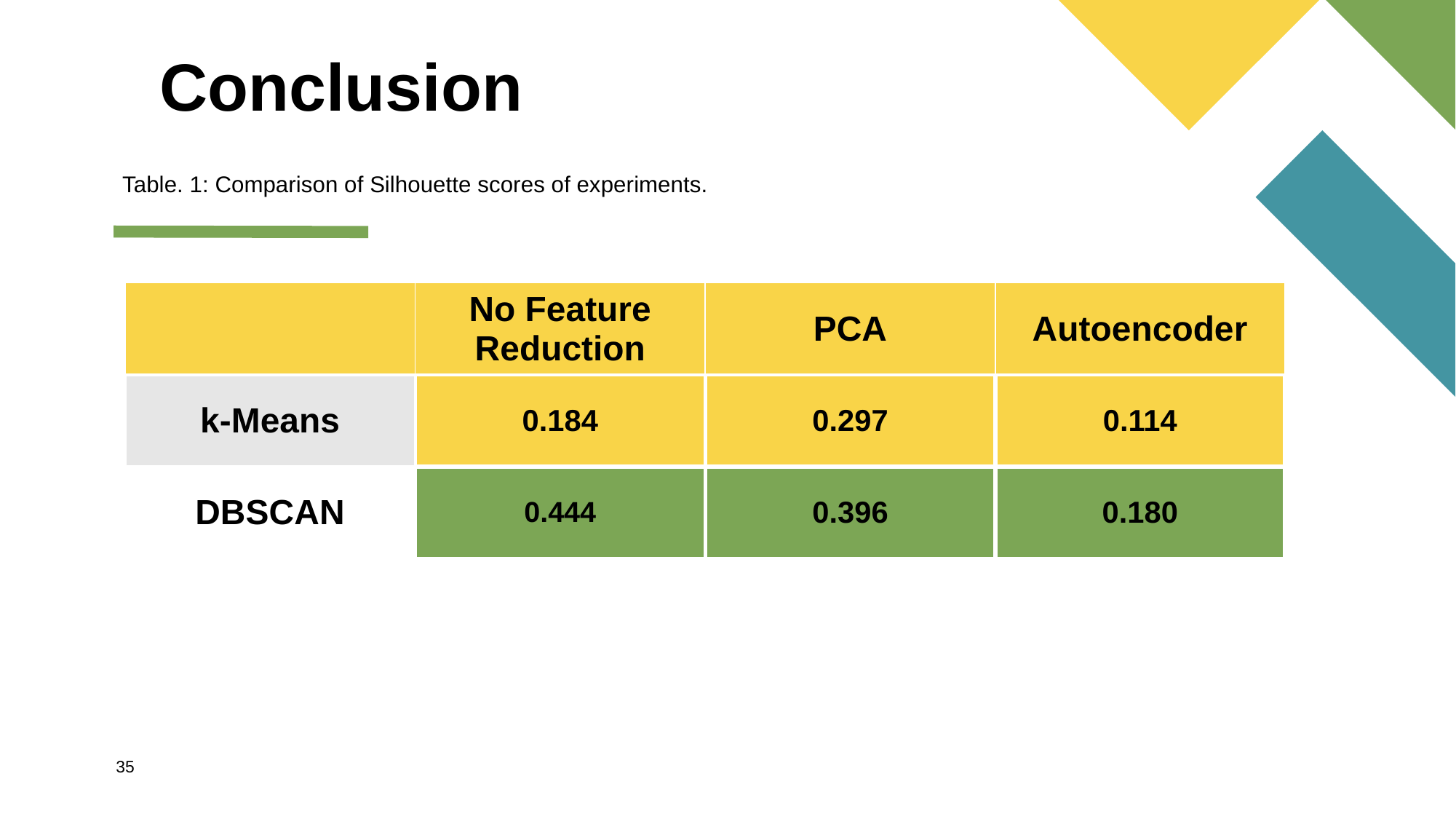

# Conclusion
Table. 1: Comparison of Silhouette scores of experiments.
|  | No Feature Reduction | PCA | Autoencoder |
| --- | --- | --- | --- |
| k-Means | 0.184 | 0.297 | 0.114 |
| DBSCAN | 0.444 | 0.396 | 0.180 |
35